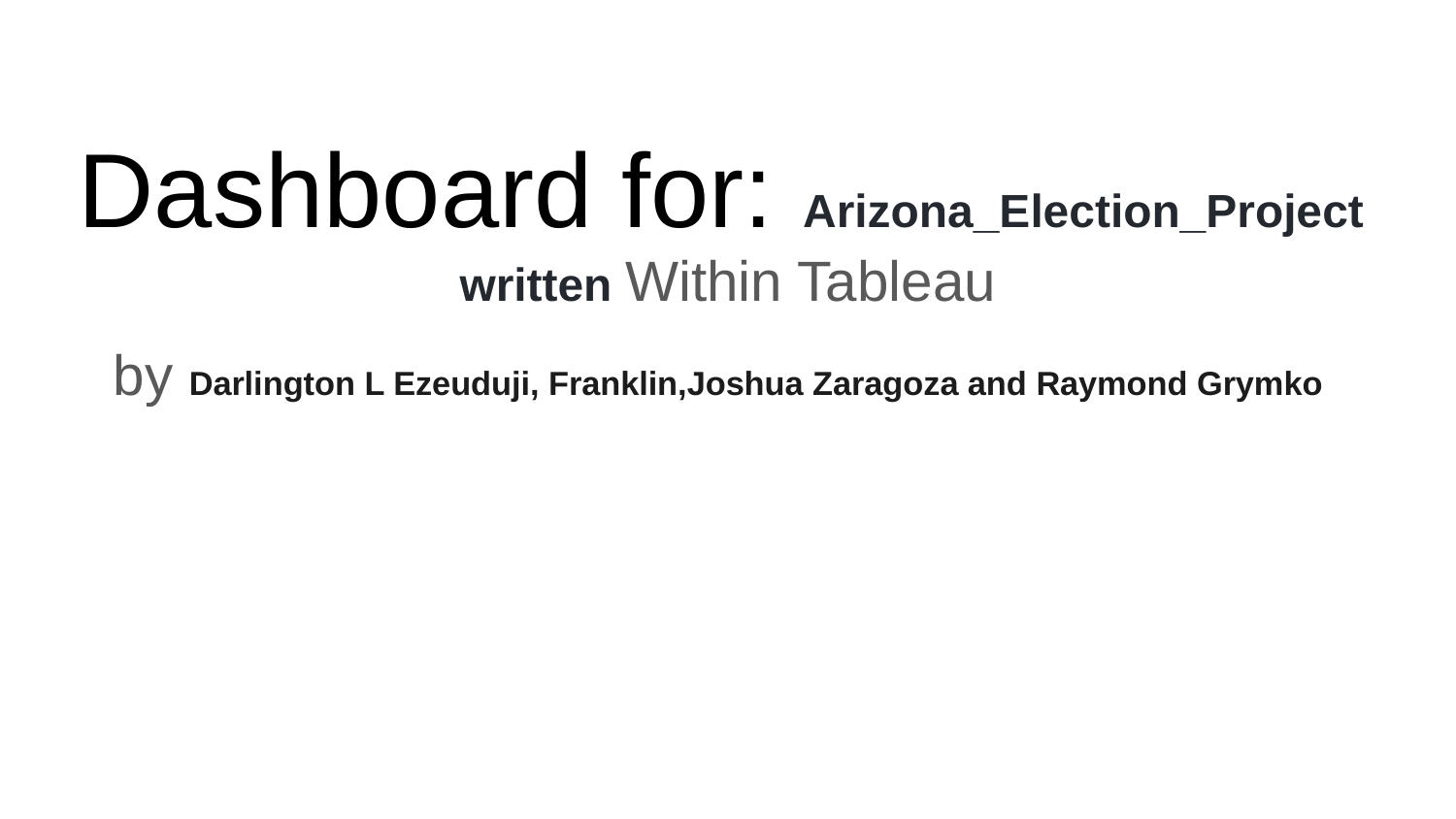

# Dashboard for: Arizona_Election_Project  written Within Tableau

by Darlington L Ezeuduji, Franklin,Joshua Zaragoza and Raymond Grymko